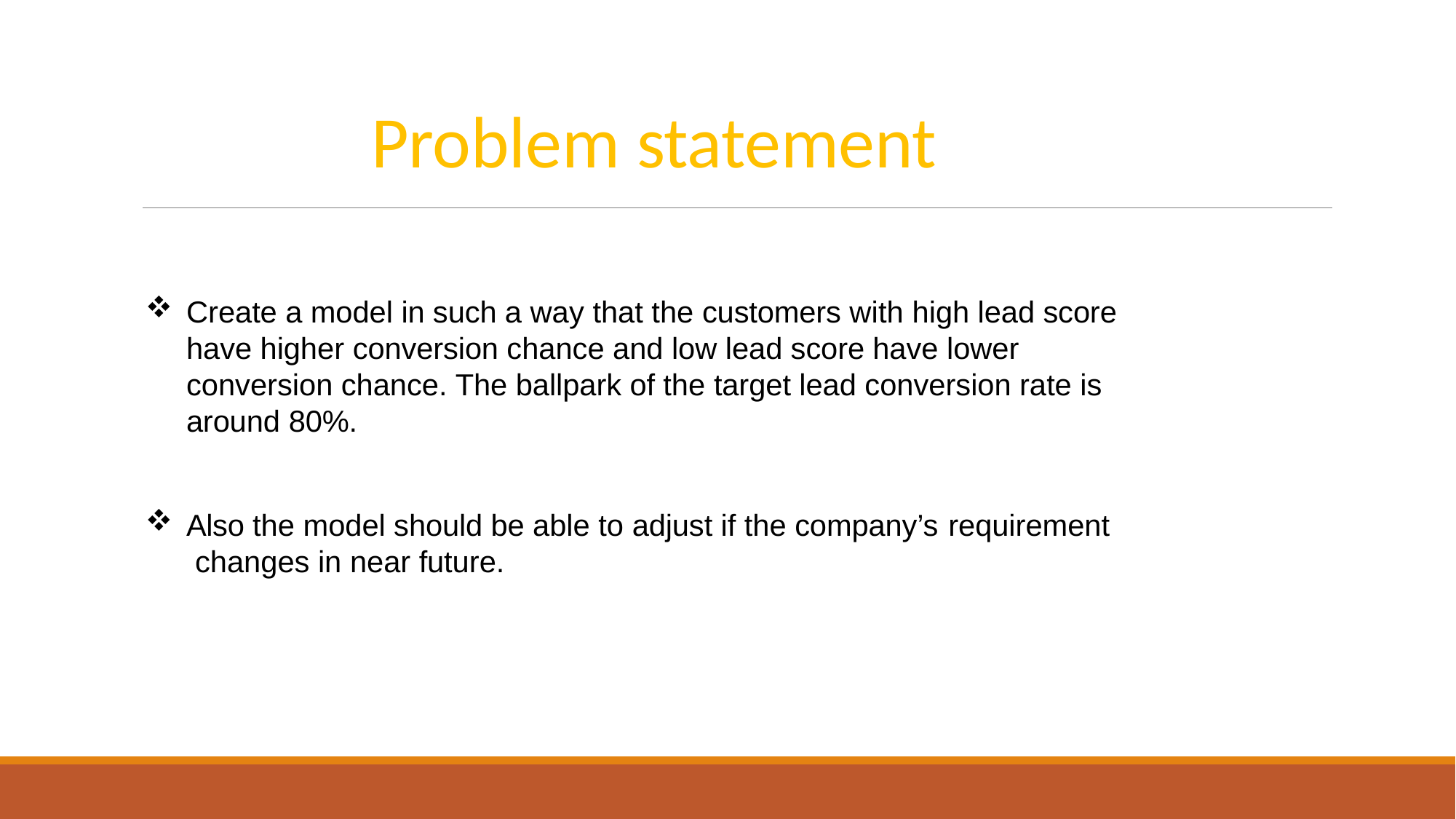

# Problem statement
Create a model in such a way that the customers with high lead score  have higher conversion chance and low lead score have lower  conversion chance. The ballpark of the target lead conversion rate is  around 80%.

Also the model should be able to adjust if the company’s requirement
      changes in near future.